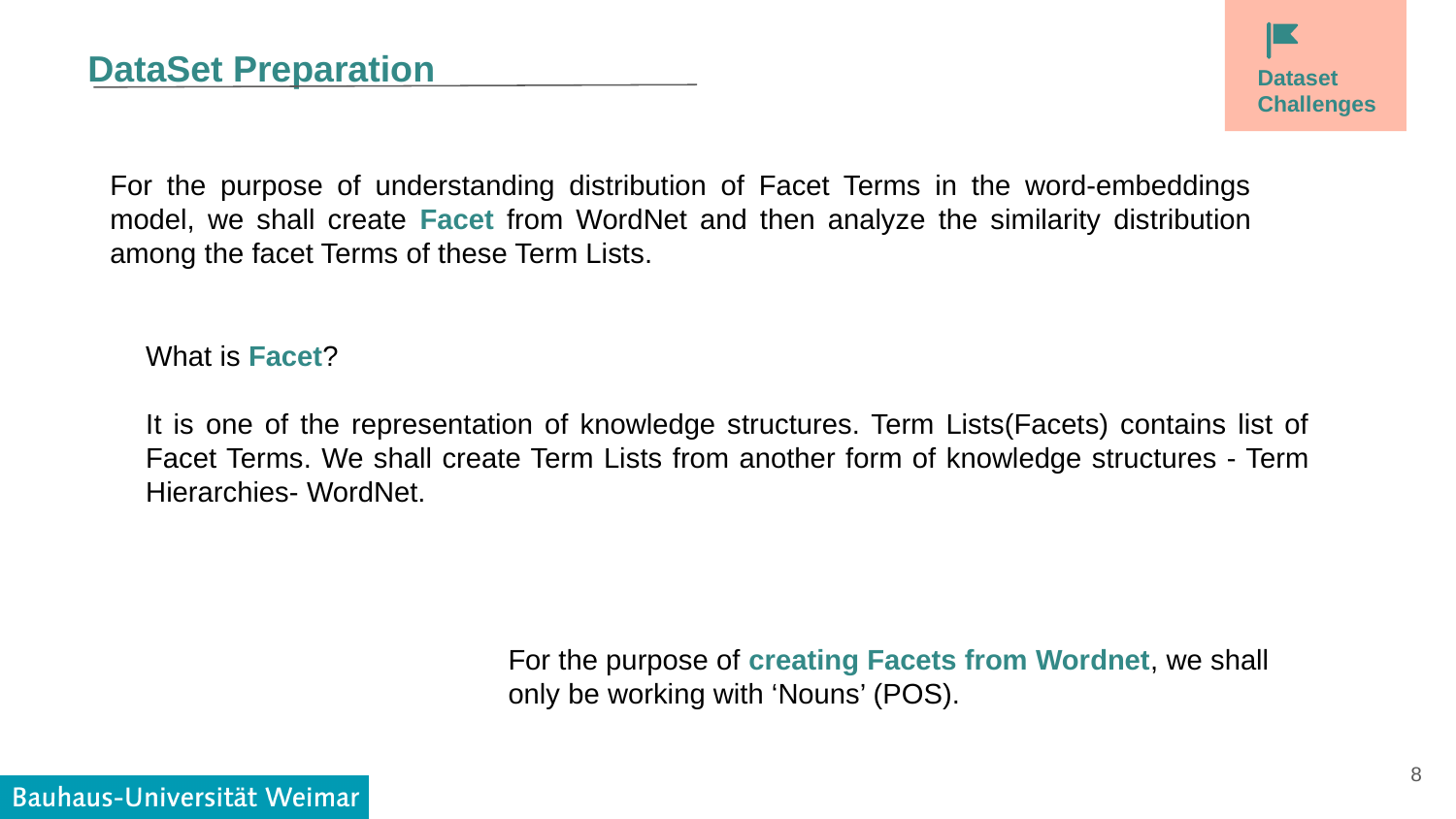

DataSet Preparation
Dataset Challenges
For the purpose of understanding distribution of Facet Terms in the word-embeddings model, we shall create Facet from WordNet and then analyze the similarity distribution among the facet Terms of these Term Lists.
What is Facet?
It is one of the representation of knowledge structures. Term Lists(Facets) contains list of Facet Terms. We shall create Term Lists from another form of knowledge structures - Term Hierarchies- WordNet.

For the purpose of creating Facets from Wordnet, we shall only be working with ‘Nouns’ (POS).
8